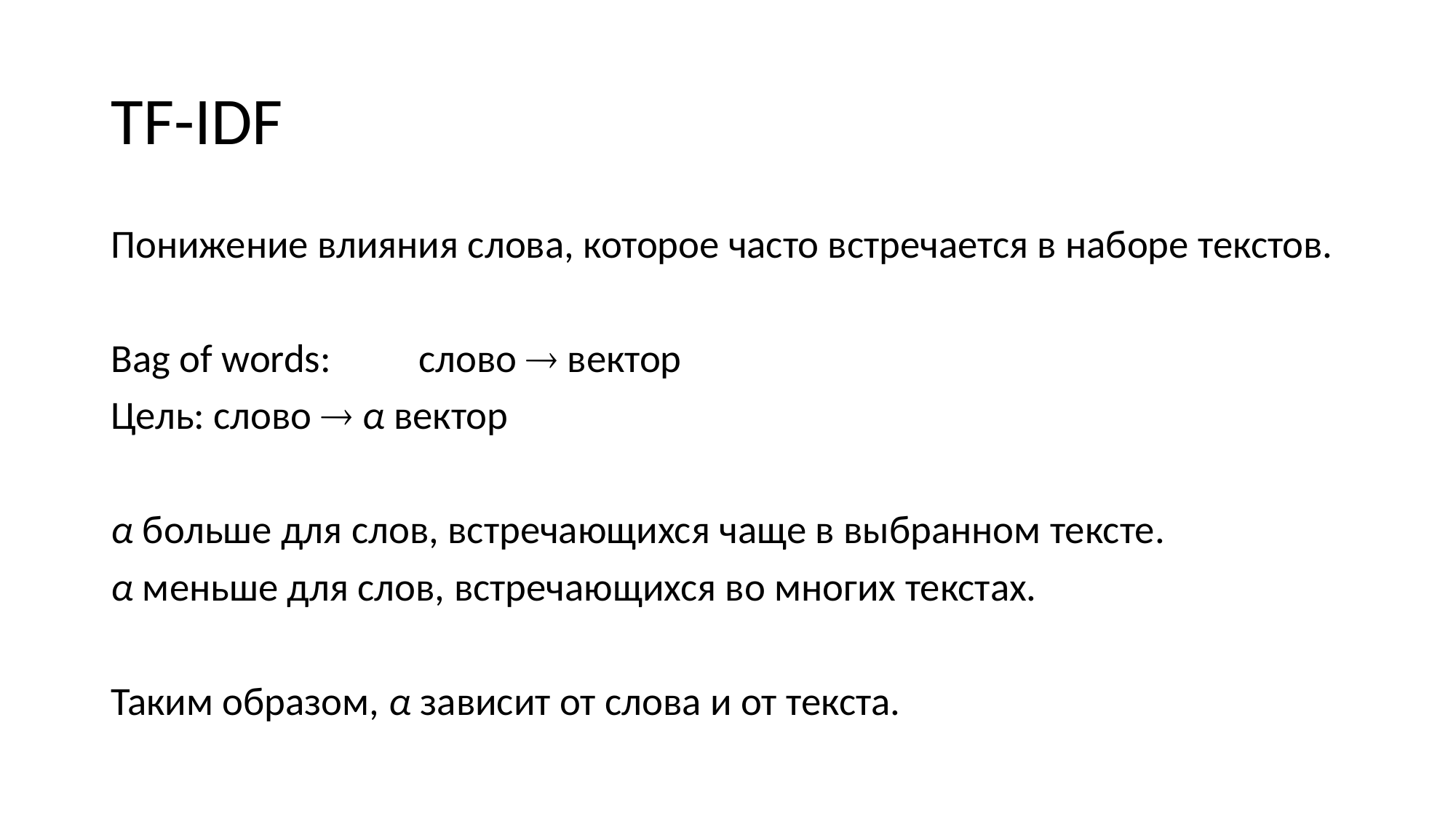

# TF-IDF
Понижение влияния слова, которое часто встречается в наборе текстов.

Bag of words:		слово → вектор
Цель:			слово → α вектор

α больше для слов, встречающихся чаще в выбранном тексте.
α меньше для слов, встречающихся во многих текстах.

Таким образом, α зависит от слова и от текста.